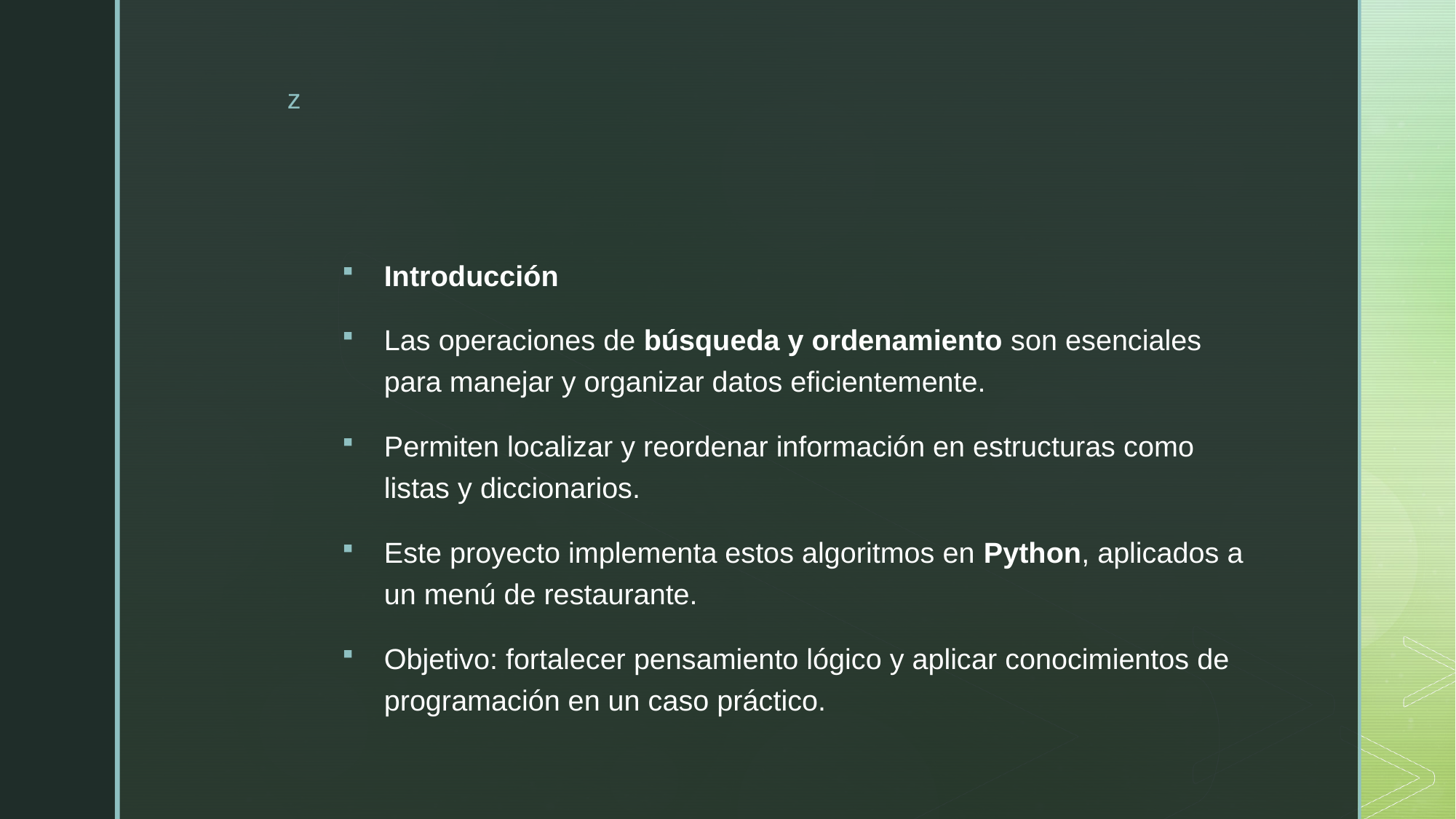

Introducción
Las operaciones de búsqueda y ordenamiento son esenciales para manejar y organizar datos eficientemente.
Permiten localizar y reordenar información en estructuras como listas y diccionarios.
Este proyecto implementa estos algoritmos en Python, aplicados a un menú de restaurante.
Objetivo: fortalecer pensamiento lógico y aplicar conocimientos de programación en un caso práctico.